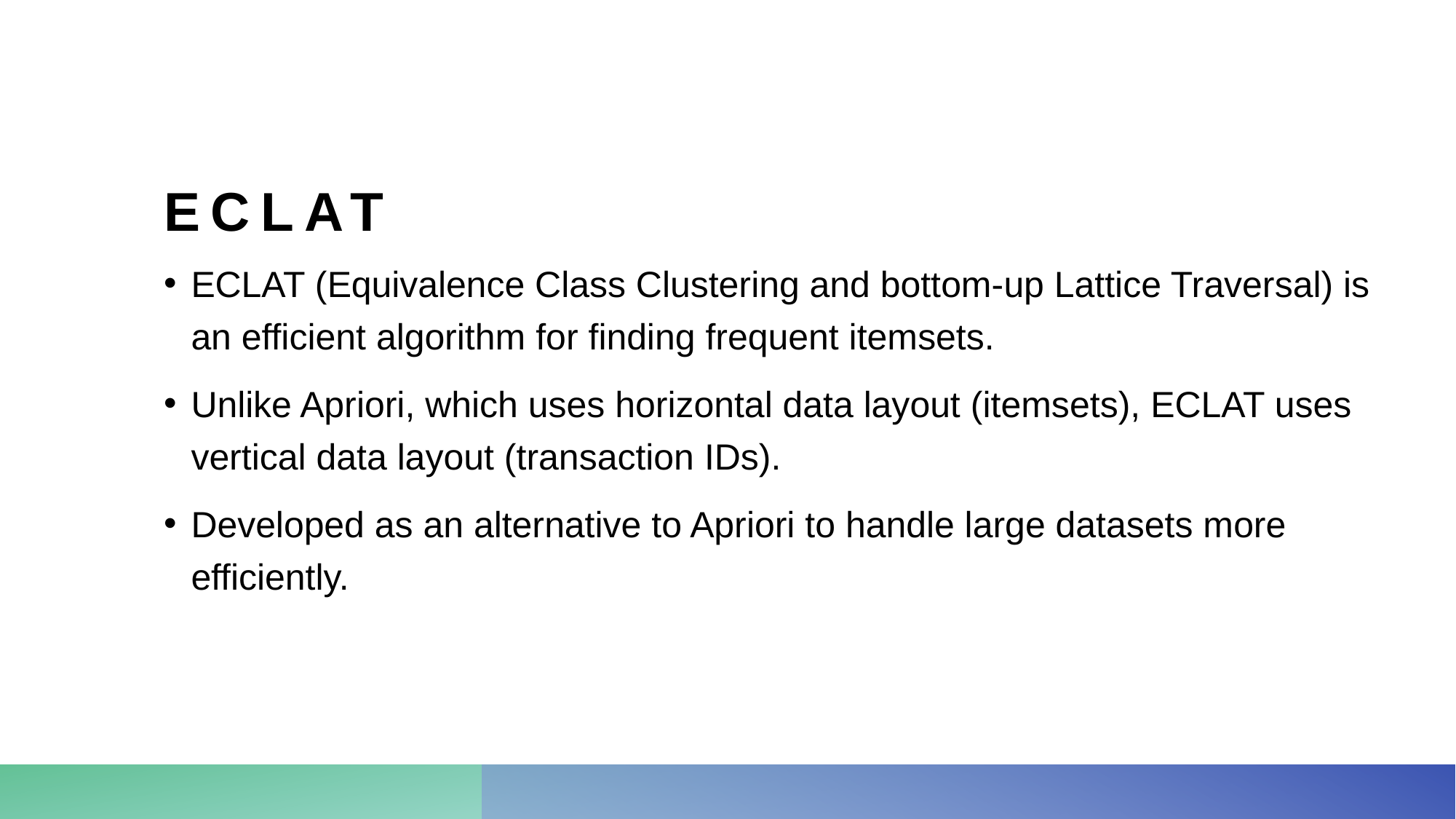

# ECLAT
ECLAT (Equivalence Class Clustering and bottom-up Lattice Traversal) is an efficient algorithm for finding frequent itemsets.
Unlike Apriori, which uses horizontal data layout (itemsets), ECLAT uses vertical data layout (transaction IDs).
Developed as an alternative to Apriori to handle large datasets more efficiently.